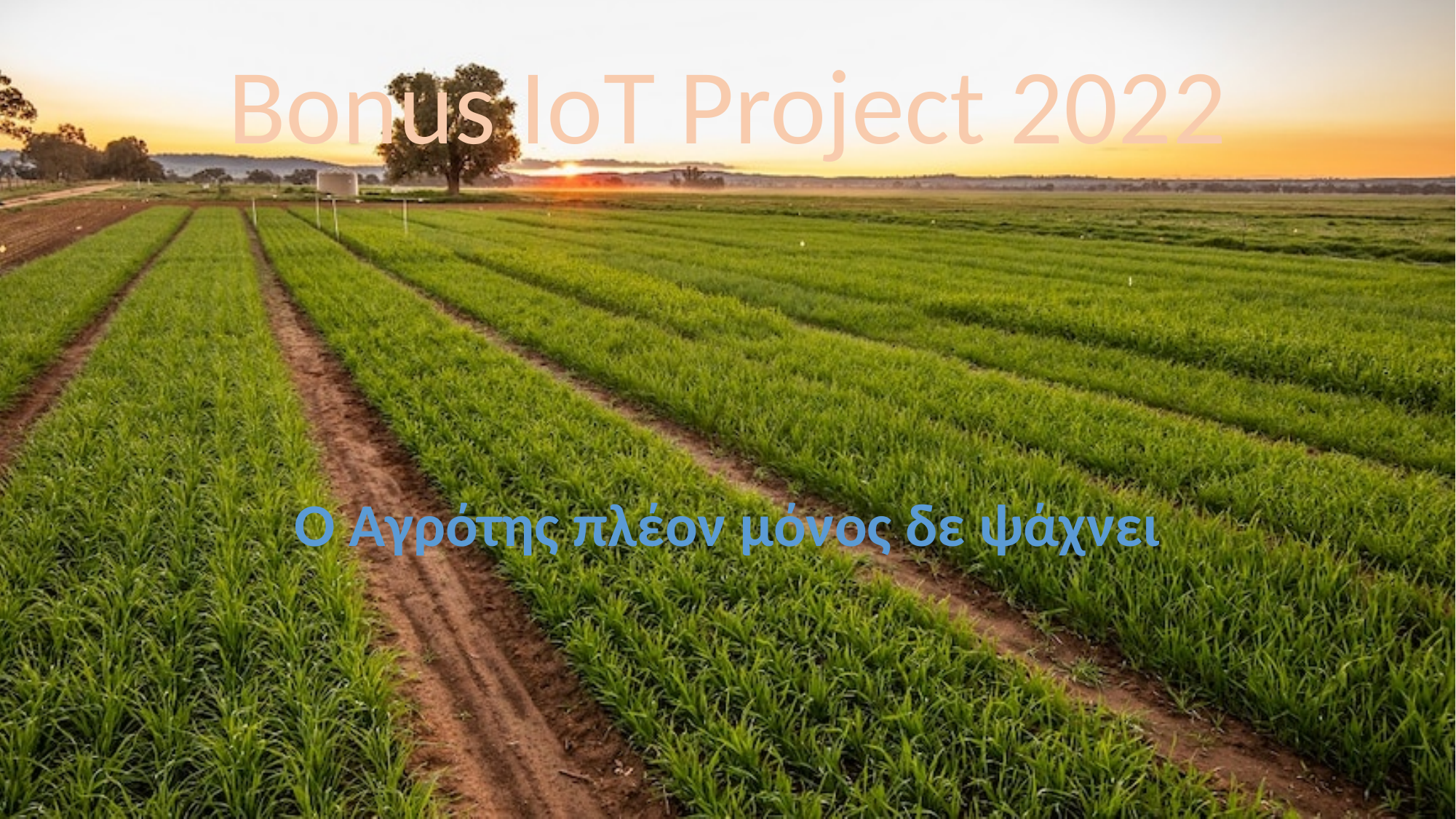

# Bonus IoT Project 2022
Ο Αγρότης πλέον μόνος δε ψάχνει